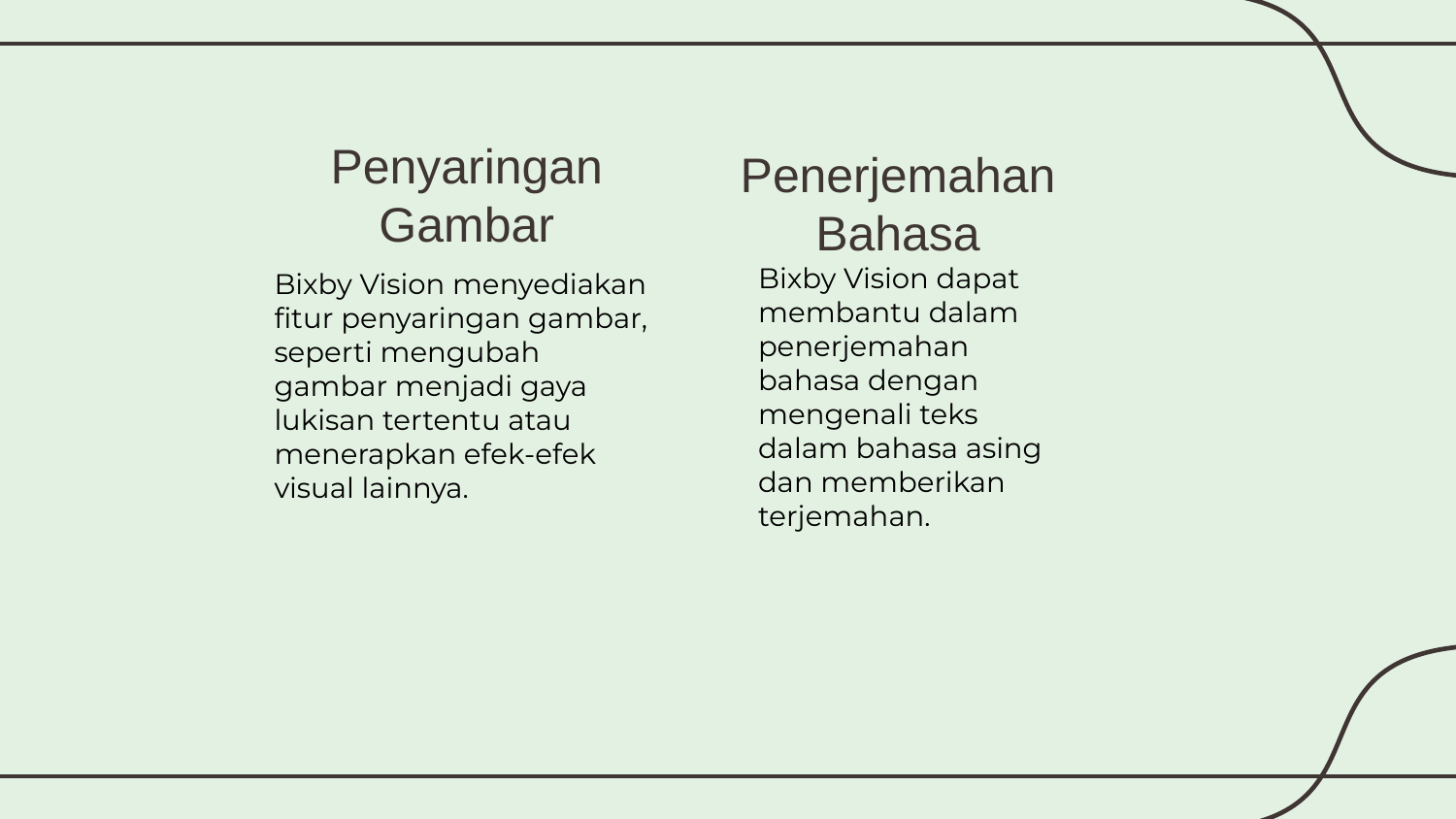

Penyaringan Gambar
Penerjemahan Bahasa
Bixby Vision dapat membantu dalam penerjemahan bahasa dengan mengenali teks dalam bahasa asing dan memberikan terjemahan.
Bixby Vision menyediakan fitur penyaringan gambar, seperti mengubah gambar menjadi gaya lukisan tertentu atau menerapkan efek-efek visual lainnya.